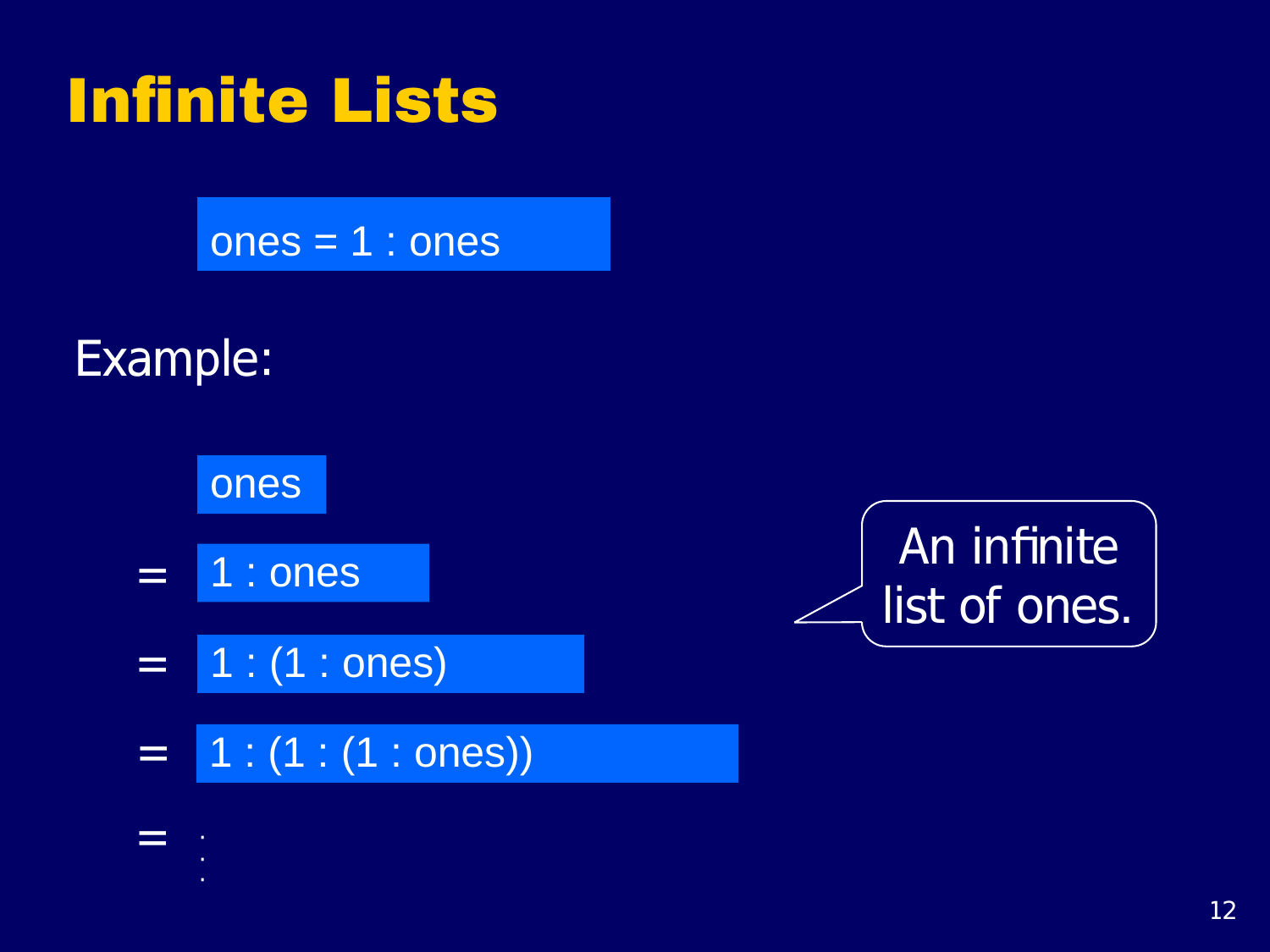

Infinite Lists

ones = 1 : ones
Example:
ones
An infinite list of ones.
=
1 : ones
=
1 : (1 : ones)
=
1 : (1 : (1 : ones))
=
∙
∙
∙
12